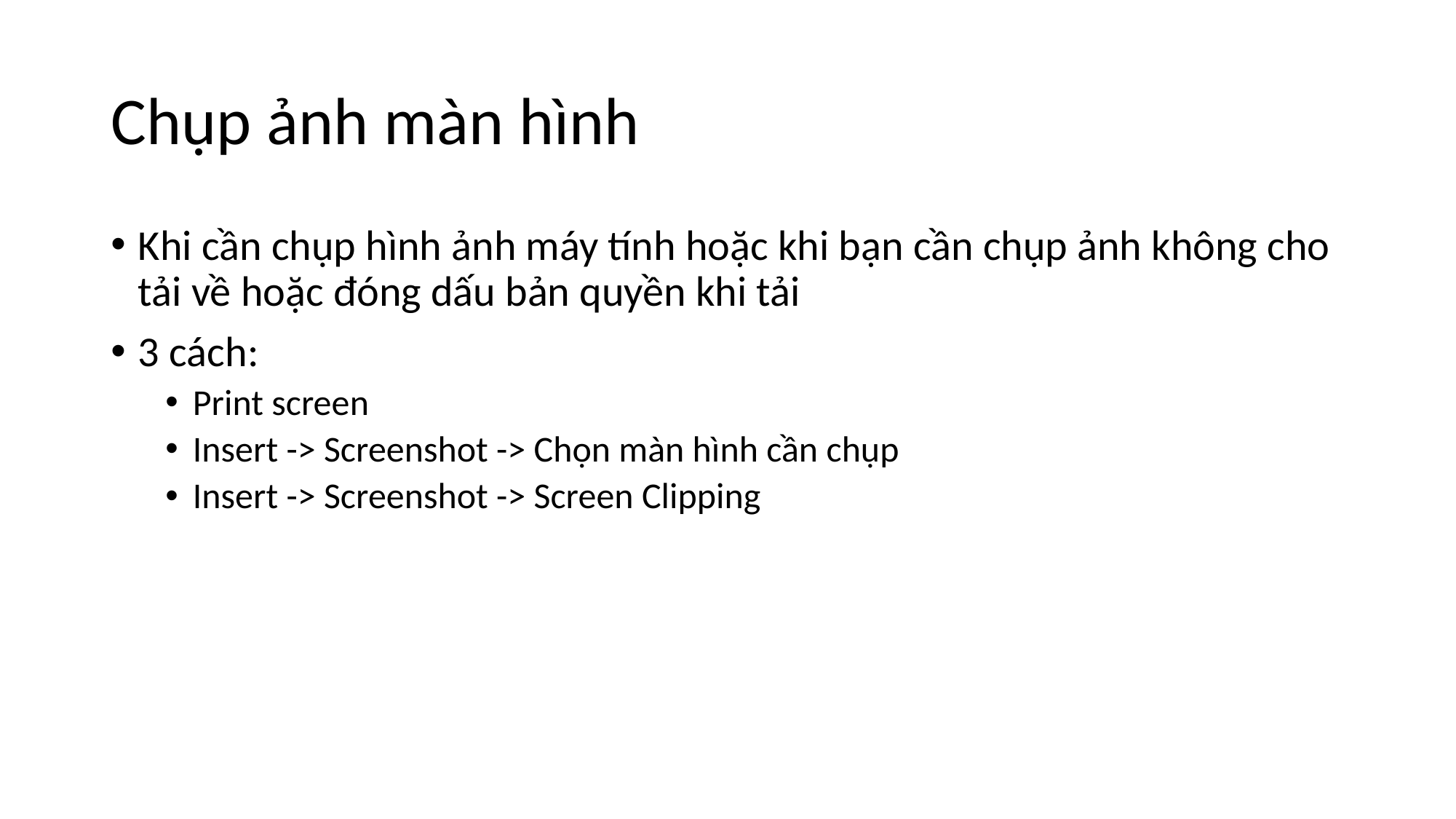

# Chụp ảnh màn hình
Khi cần chụp hình ảnh máy tính hoặc khi bạn cần chụp ảnh không cho tải về hoặc đóng dấu bản quyền khi tải
3 cách:
Print screen
Insert -> Screenshot -> Chọn màn hình cần chụp
Insert -> Screenshot -> Screen Clipping